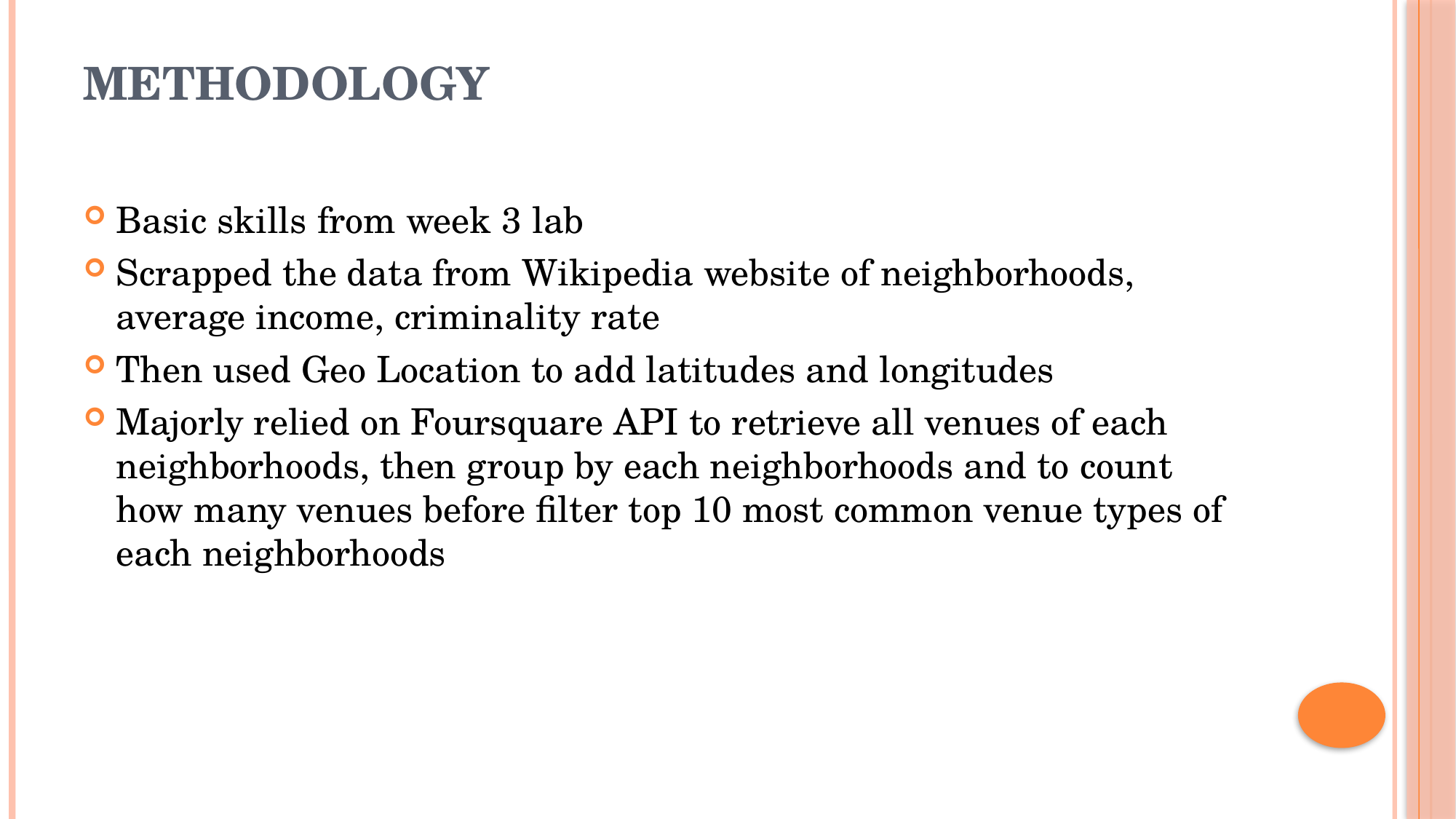

# Methodology
Basic skills from week 3 lab
Scrapped the data from Wikipedia website of neighborhoods, average income, criminality rate
Then used Geo Location to add latitudes and longitudes
Majorly relied on Foursquare API to retrieve all venues of each neighborhoods, then group by each neighborhoods and to count how many venues before filter top 10 most common venue types of each neighborhoods